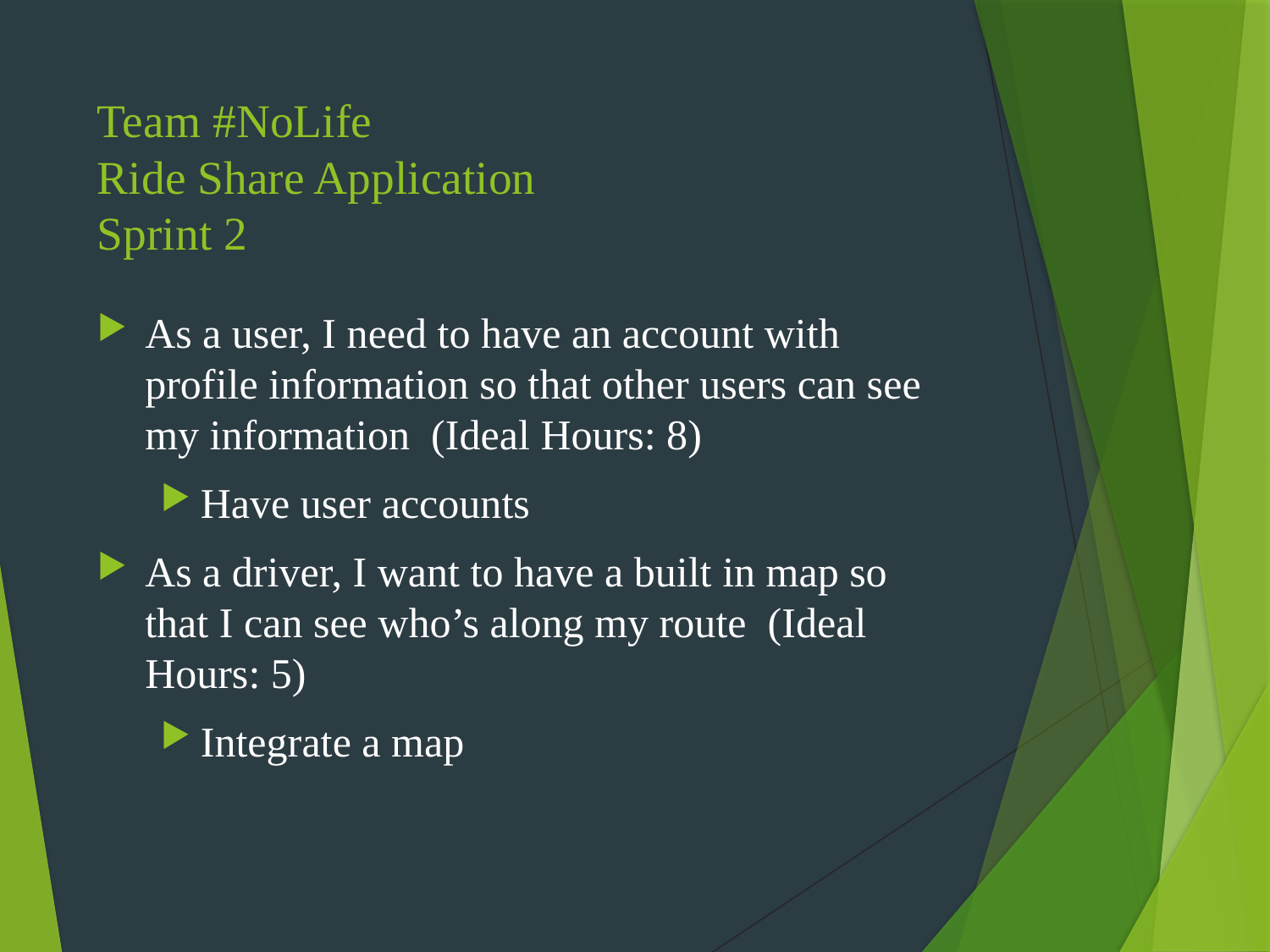

# Team #NoLife Ride Share Application Sprint 2
As a user, I need to have an account with profile information so that other users can see my information  (Ideal Hours: 8)
Have user accounts
As a driver, I want to have a built in map so that I can see who’s along my route  (Ideal Hours: 5)
Integrate a map